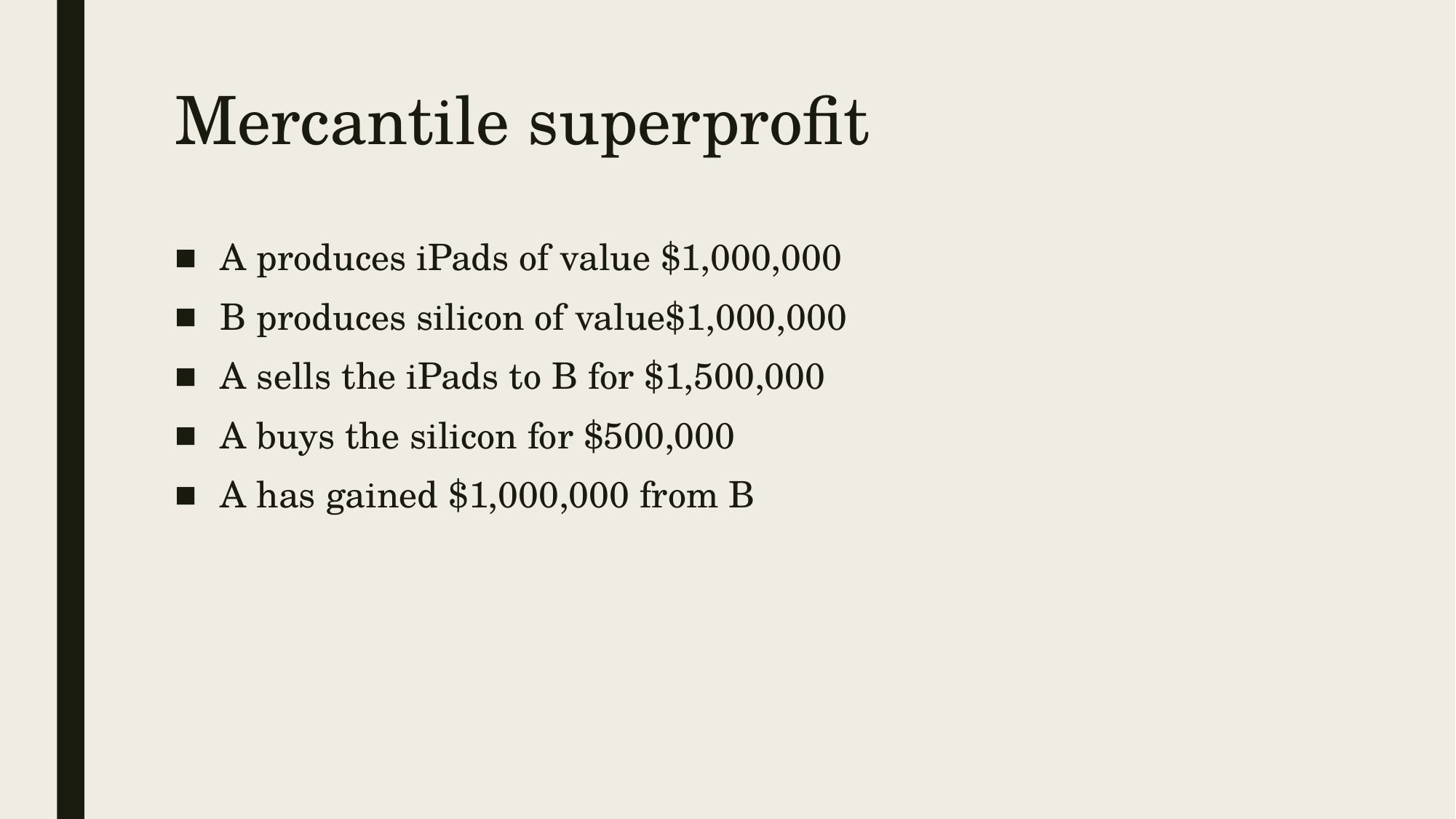

# Mercantile superprofit
A produces iPads of value $1,000,000
B produces silicon of value$1,000,000
A sells the iPads to B for $1,500,000
A buys the silicon for $500,000
A has gained $1,000,000 from B